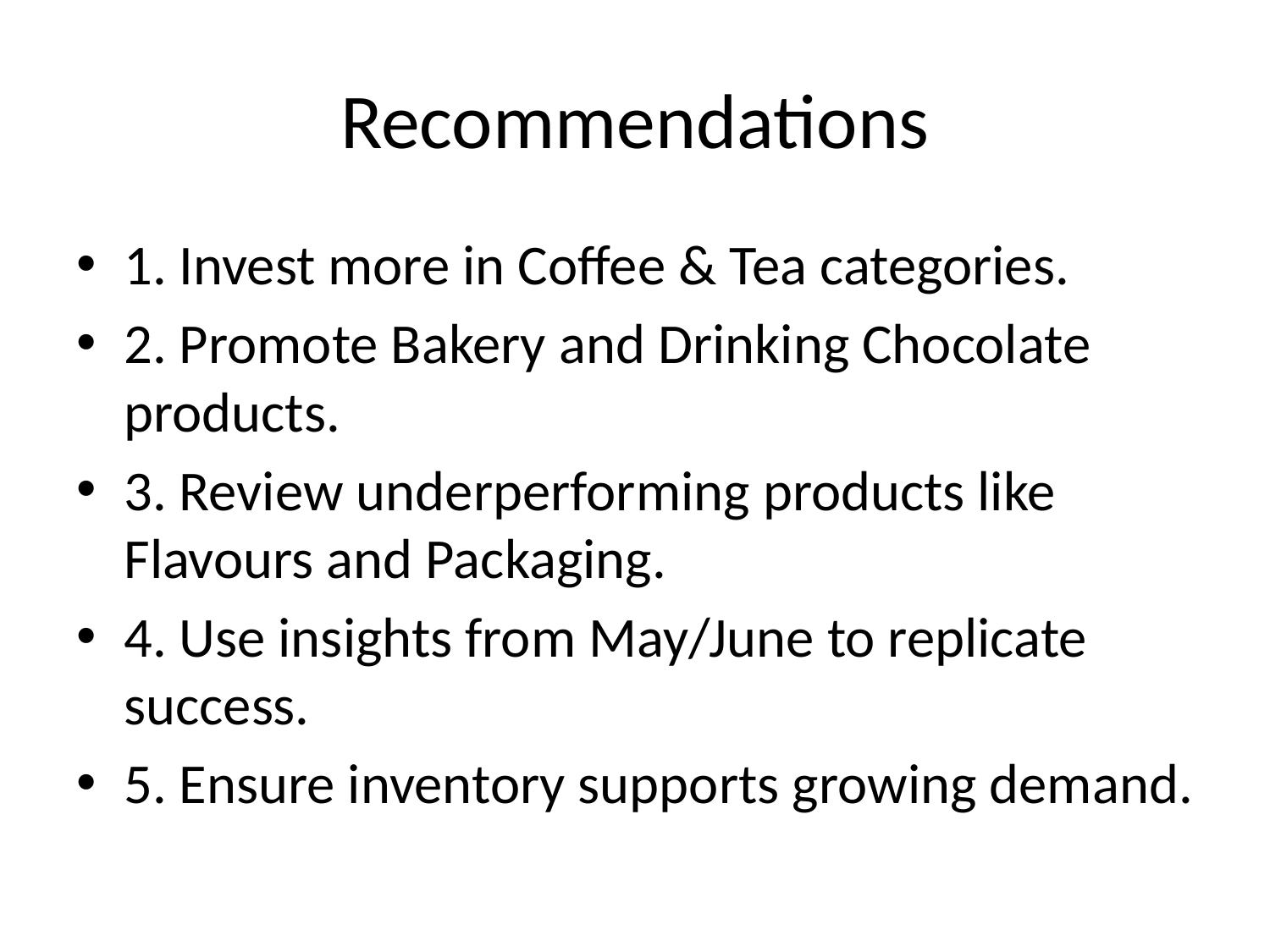

# Recommendations
1. Invest more in Coffee & Tea categories.
2. Promote Bakery and Drinking Chocolate products.
3. Review underperforming products like Flavours and Packaging.
4. Use insights from May/June to replicate success.
5. Ensure inventory supports growing demand.